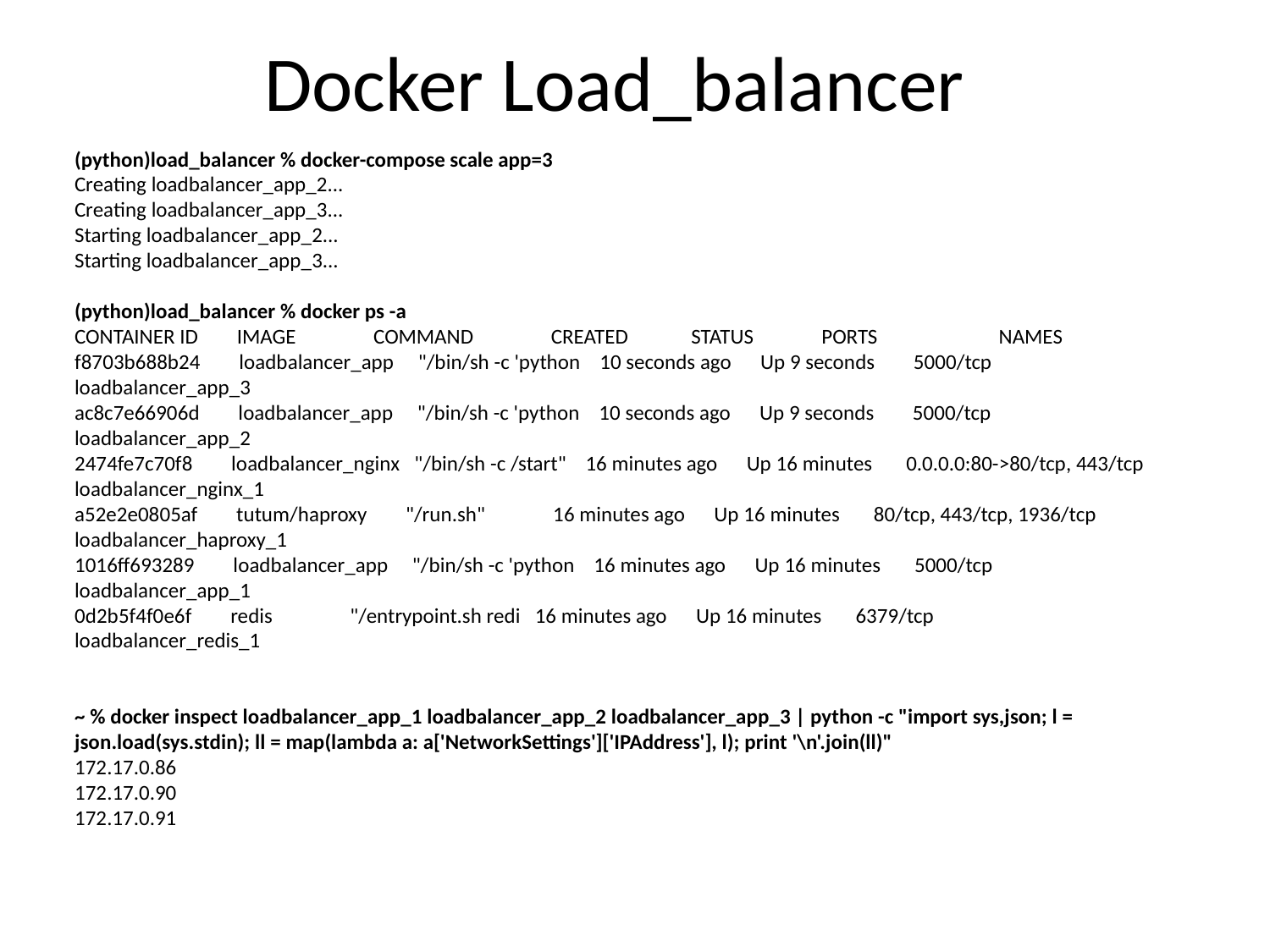

# Docker Load_balancer
(python)load_balancer % docker-compose scale app=3
Creating loadbalancer_app_2...
Creating loadbalancer_app_3...
Starting loadbalancer_app_2...
Starting loadbalancer_app_3...

(python)load_balancer % docker ps -a
CONTAINER ID        IMAGE                COMMAND                CREATED             STATUS              PORTS                         NAMES
f8703b688b24        loadbalancer_app     "/bin/sh -c 'python    10 seconds ago      Up 9 seconds        5000/tcp                      loadbalancer_app_3
ac8c7e66906d        loadbalancer_app     "/bin/sh -c 'python    10 seconds ago      Up 9 seconds        5000/tcp                      loadbalancer_app_2
2474fe7c70f8        loadbalancer_nginx   "/bin/sh -c /start"    16 minutes ago      Up 16 minutes       0.0.0.0:80->80/tcp, 443/tcp   loadbalancer_nginx_1
a52e2e0805af        tutum/haproxy        "/run.sh"              16 minutes ago      Up 16 minutes       80/tcp, 443/tcp, 1936/tcp     loadbalancer_haproxy_1
1016ff693289        loadbalancer_app     "/bin/sh -c 'python    16 minutes ago      Up 16 minutes       5000/tcp                      loadbalancer_app_1
0d2b5f4f0e6f        redis                "/entrypoint.sh redi   16 minutes ago      Up 16 minutes       6379/tcp                      loadbalancer_redis_1

~ % docker inspect loadbalancer_app_1 loadbalancer_app_2 loadbalancer_app_3 | python -c "import sys,json; l = json.load(sys.stdin); ll = map(lambda a: a['NetworkSettings']['IPAddress'], l); print '\n'.join(ll)"
172.17.0.86
172.17.0.90
172.17.0.91